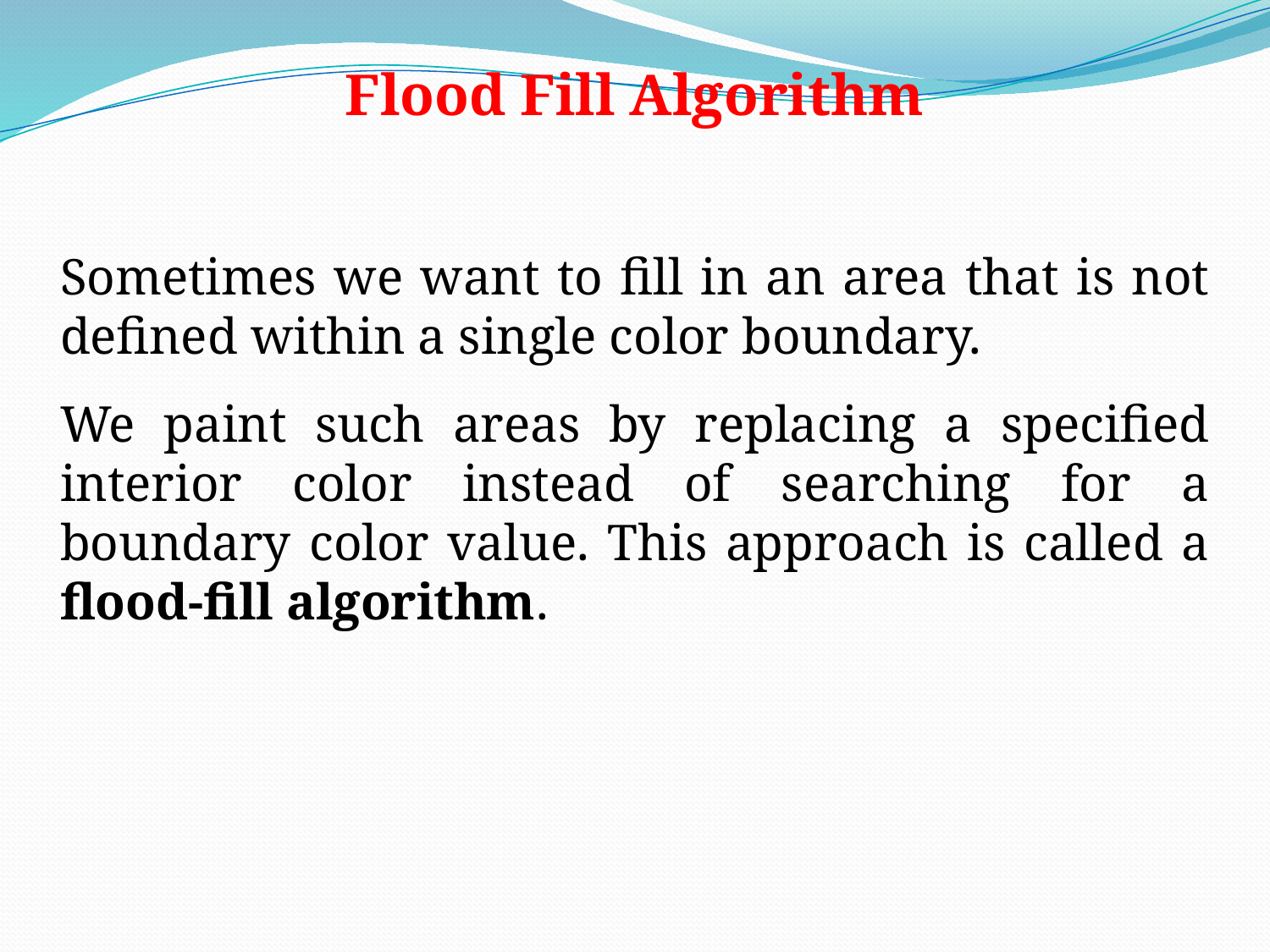

Flood Fill Algorithm

Sometimes we want to fill in an area that is not defined within a single color boundary.

We paint such areas by replacing a specified interior color instead of searching for a boundary color value. This approach is called a flood-fill algorithm.